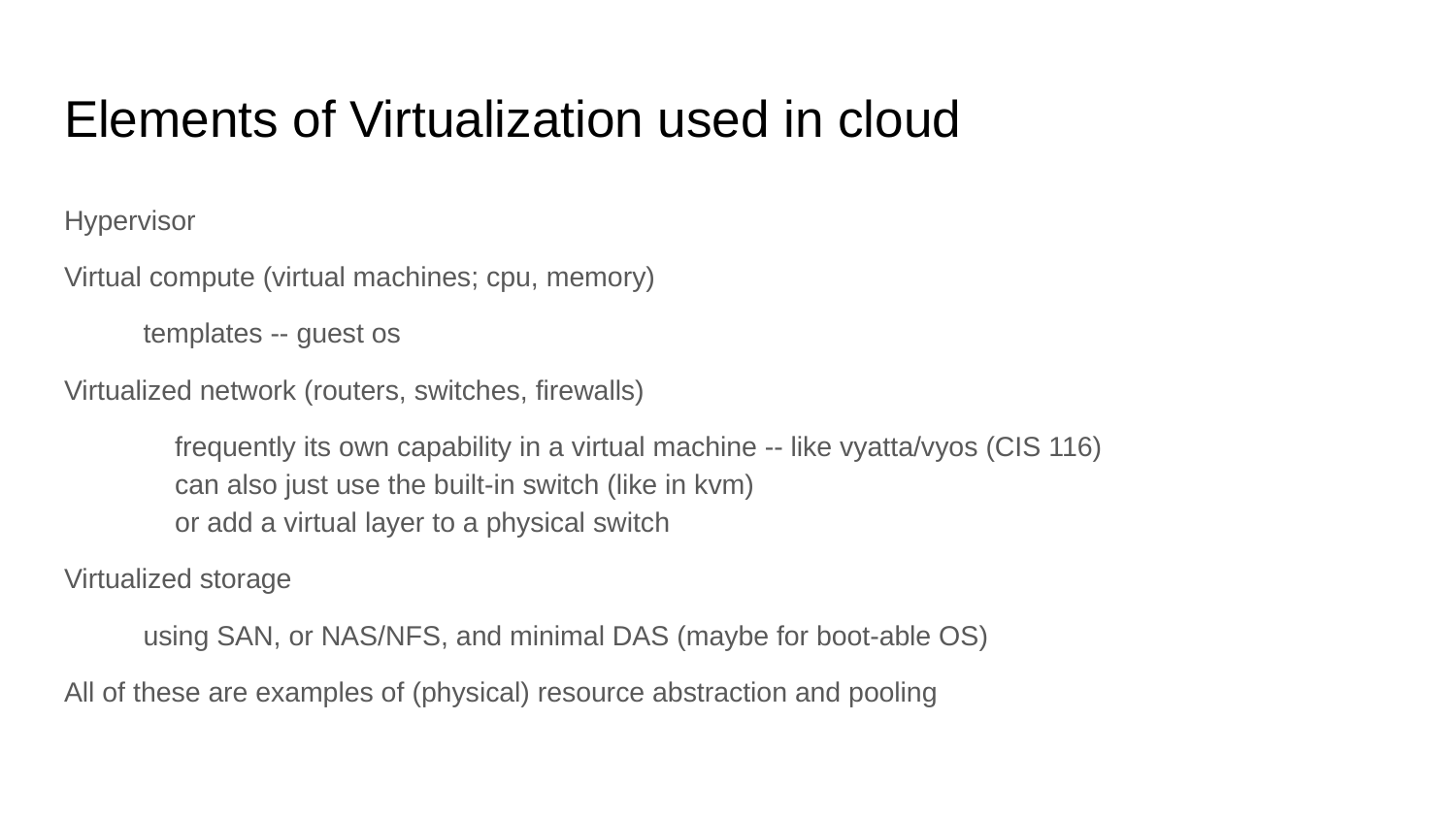

# Elements of Virtualization used in cloud
Hypervisor
Virtual compute (virtual machines; cpu, memory)
templates -- guest os
Virtualized network (routers, switches, firewalls)
	frequently its own capability in a virtual machine -- like vyatta/vyos (CIS 116)
	can also just use the built-in switch (like in kvm)
	or add a virtual layer to a physical switch
Virtualized storage
using SAN, or NAS/NFS, and minimal DAS (maybe for boot-able OS)
All of these are examples of (physical) resource abstraction and pooling